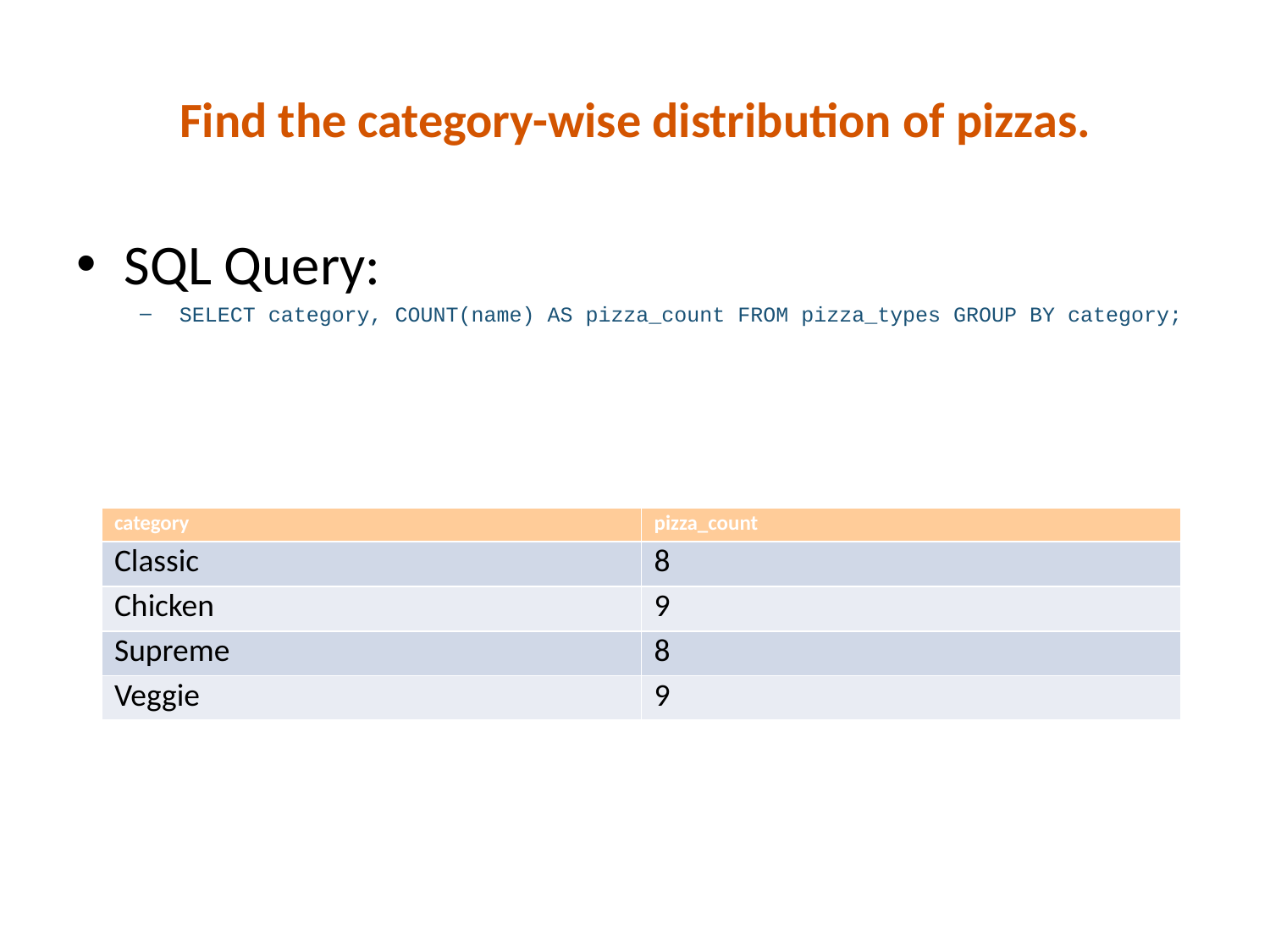

# Find the category-wise distribution of pizzas.
SQL Query:
SELECT category, COUNT(name) AS pizza_count FROM pizza_types GROUP BY category;
| category | pizza\_count |
| --- | --- |
| Classic | 8 |
| Chicken | 9 |
| Supreme | 8 |
| Veggie | 9 |